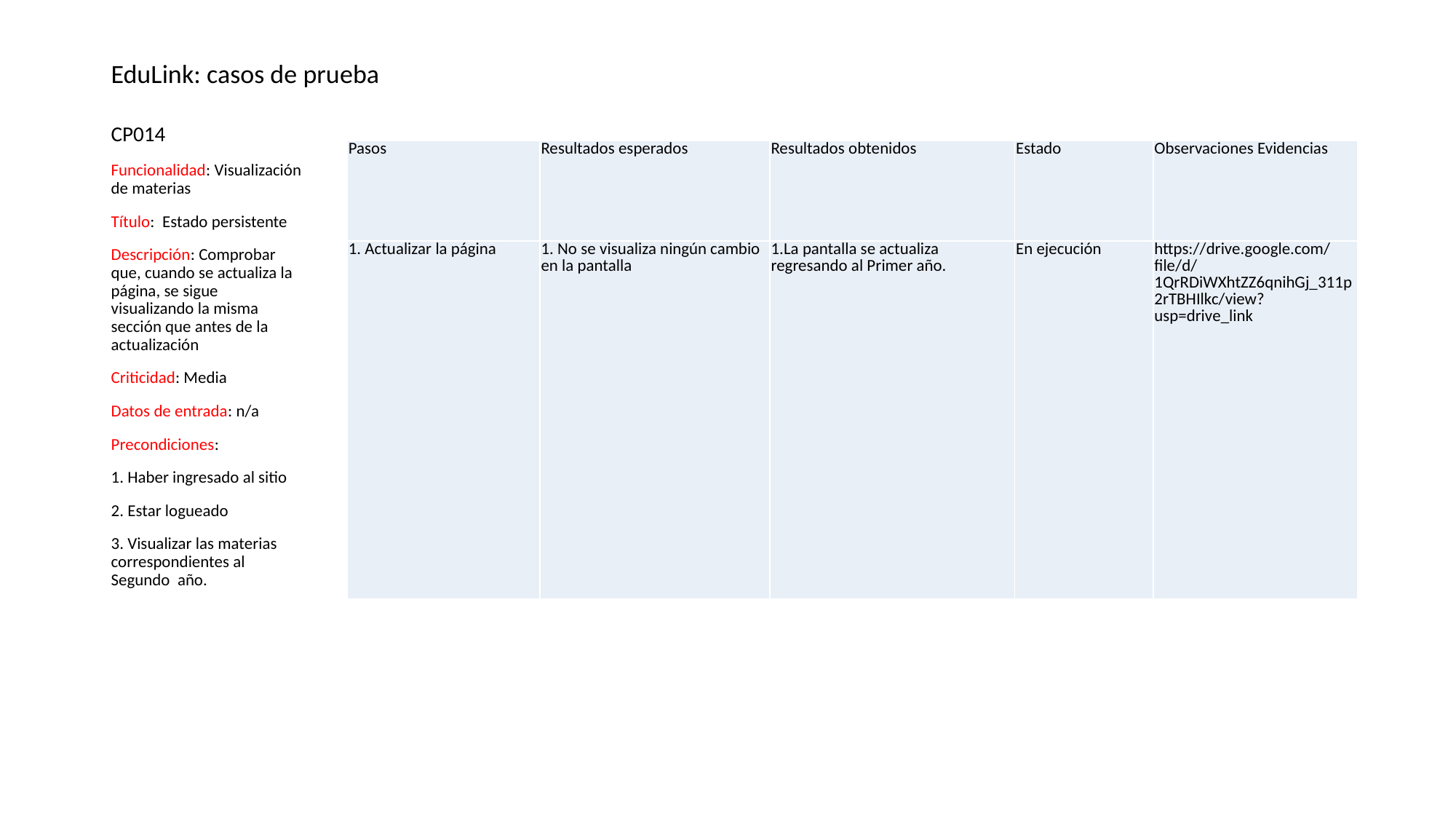

# EduLink: casos de prueba
CP014
Funcionalidad: Visualización de materias
Título:  Estado persistente
Descripción: Comprobar que, cuando se actualiza la página, se sigue visualizando la misma sección que antes de la actualización
Criticidad: Media
Datos de entrada: n/a
Precondiciones:
1. Haber ingresado al sitio
2. Estar logueado
3. Visualizar las materias correspondientes al Segundo  año.

| Pasos | Resultados esperados | Resultados obtenidos | Estado | Observaciones Evidencias |
| --- | --- | --- | --- | --- |
| 1. Actualizar la página | 1. No se visualiza ningún cambio en la pantalla | 1.La pantalla se actualiza regresando al Primer año. | En ejecución | https://drive.google.com/file/d/1QrRDiWXhtZZ6qnihGj\_311p2rTBHIlkc/view?usp=drive\_link |